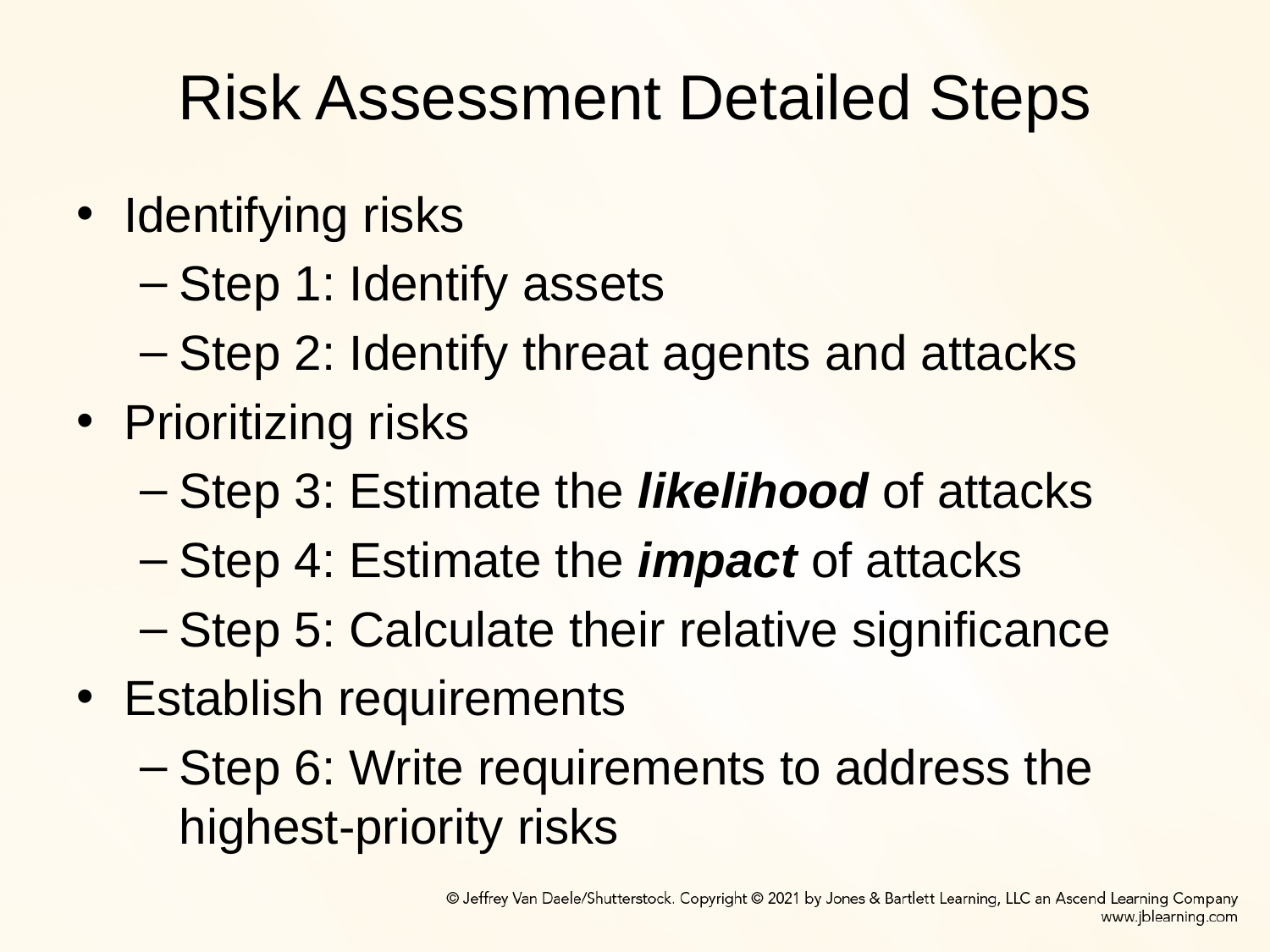

# Risk Assessment Detailed Steps
Identifying risks
Step 1: Identify assets
Step 2: Identify threat agents and attacks
Prioritizing risks
Step 3: Estimate the likelihood of attacks
Step 4: Estimate the impact of attacks
Step 5: Calculate their relative significance
Establish requirements
Step 6: Write requirements to address the highest-priority risks